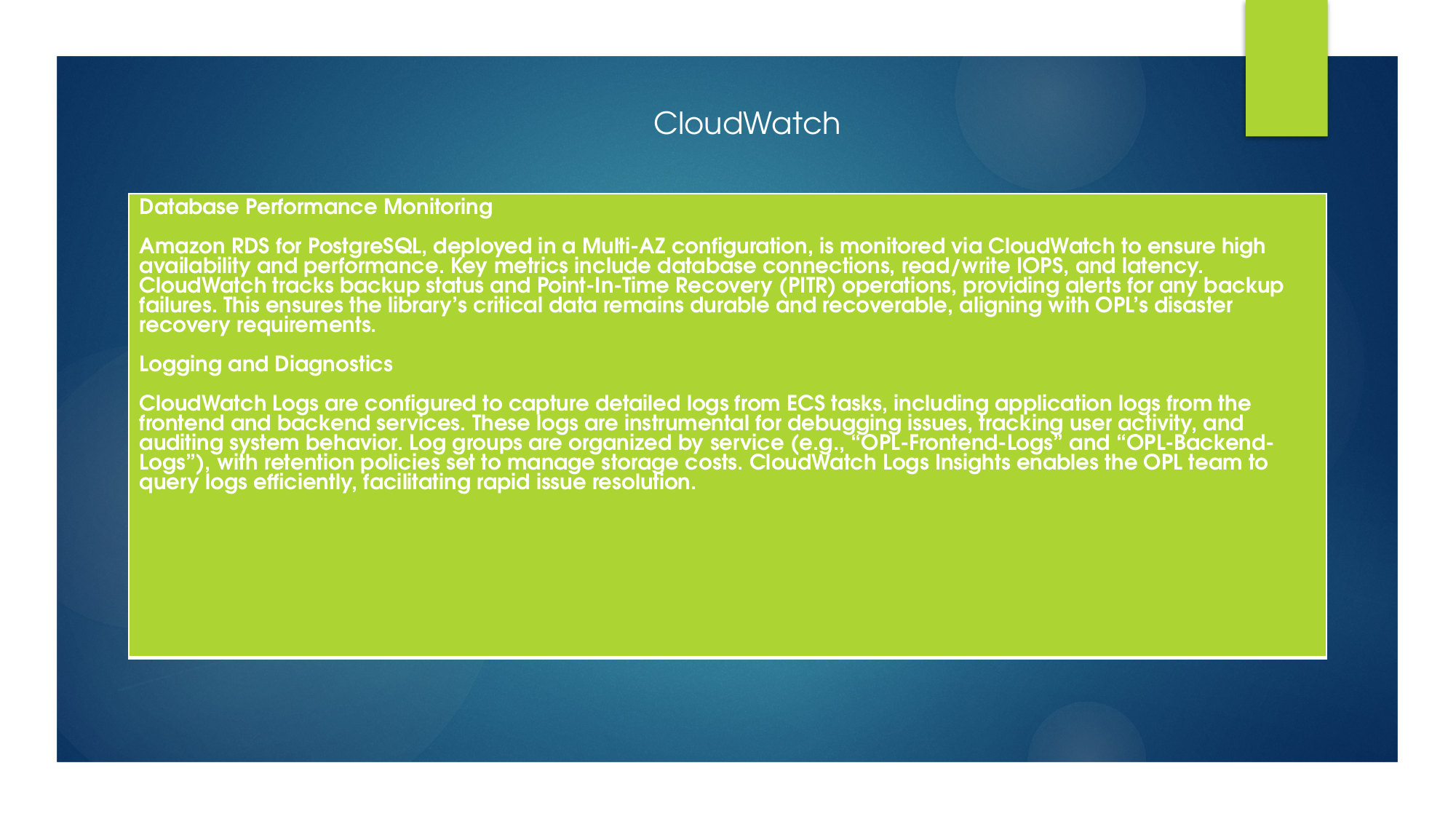

CloudWatch
| Database Performance Monitoring   Amazon RDS for PostgreSQL, deployed in a Multi-AZ configuration, is monitored via CloudWatch to ensure high availability and performance. Key metrics include database connections, read/write IOPS, and latency. CloudWatch tracks backup status and Point-In-Time Recovery (PITR) operations, providing alerts for any backup failures. This ensures the library’s critical data remains durable and recoverable, aligning with OPL’s disaster recovery requirements.   Logging and Diagnostics   CloudWatch Logs are configured to capture detailed logs from ECS tasks, including application logs from the frontend and backend services. These logs are instrumental for debugging issues, tracking user activity, and auditing system behavior. Log groups are organized by service (e.g., “OPL-Frontend-Logs” and “OPL-Backend-Logs”), with retention policies set to manage storage costs. CloudWatch Logs Insights enables the OPL team to query logs efficiently, facilitating rapid issue resolution. |
| --- |